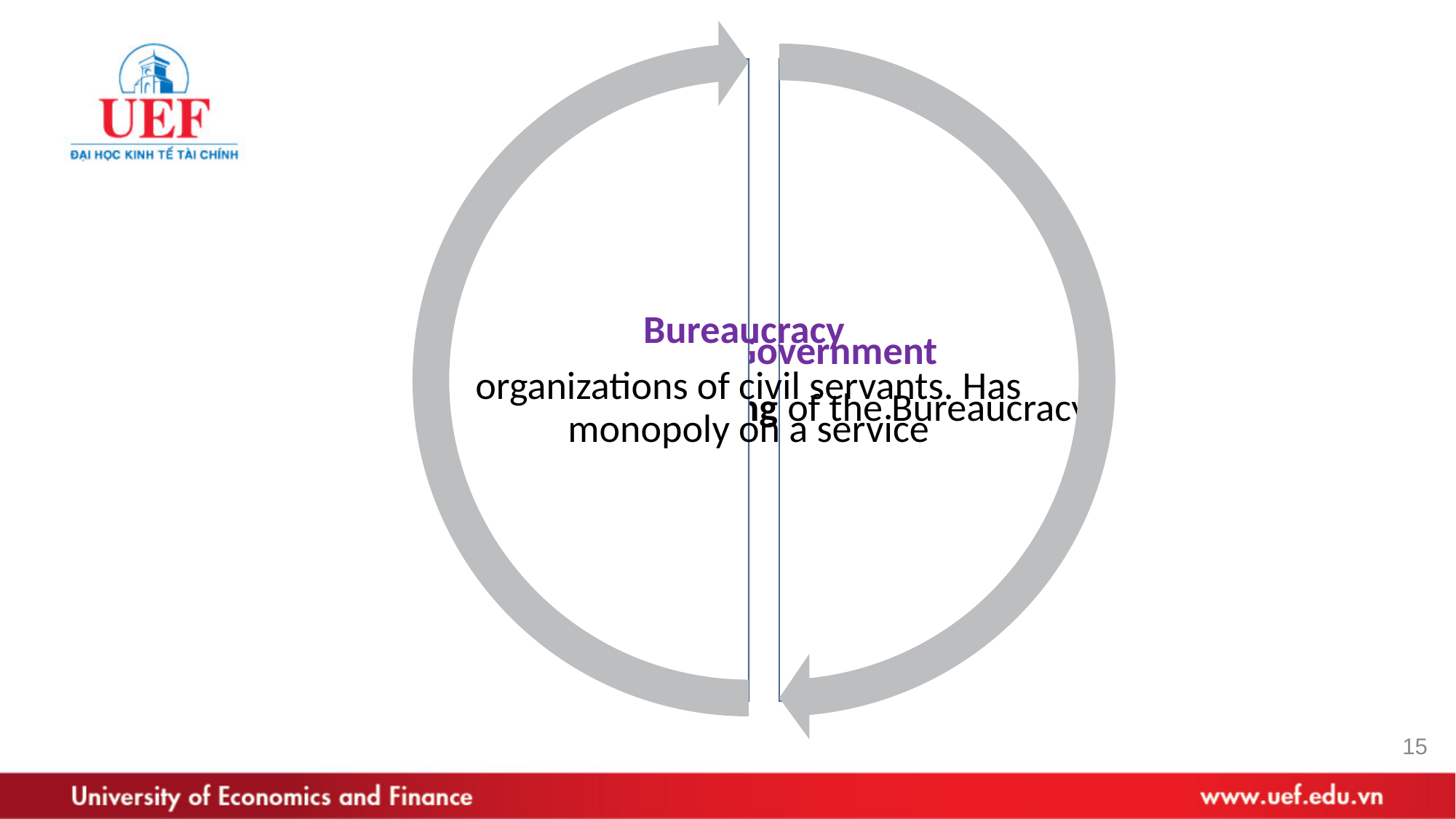

Larger Government
Decide the funding of the Bureaucracy
Bureaucracy
organizations of civil servants. Has monopoly on a service
15